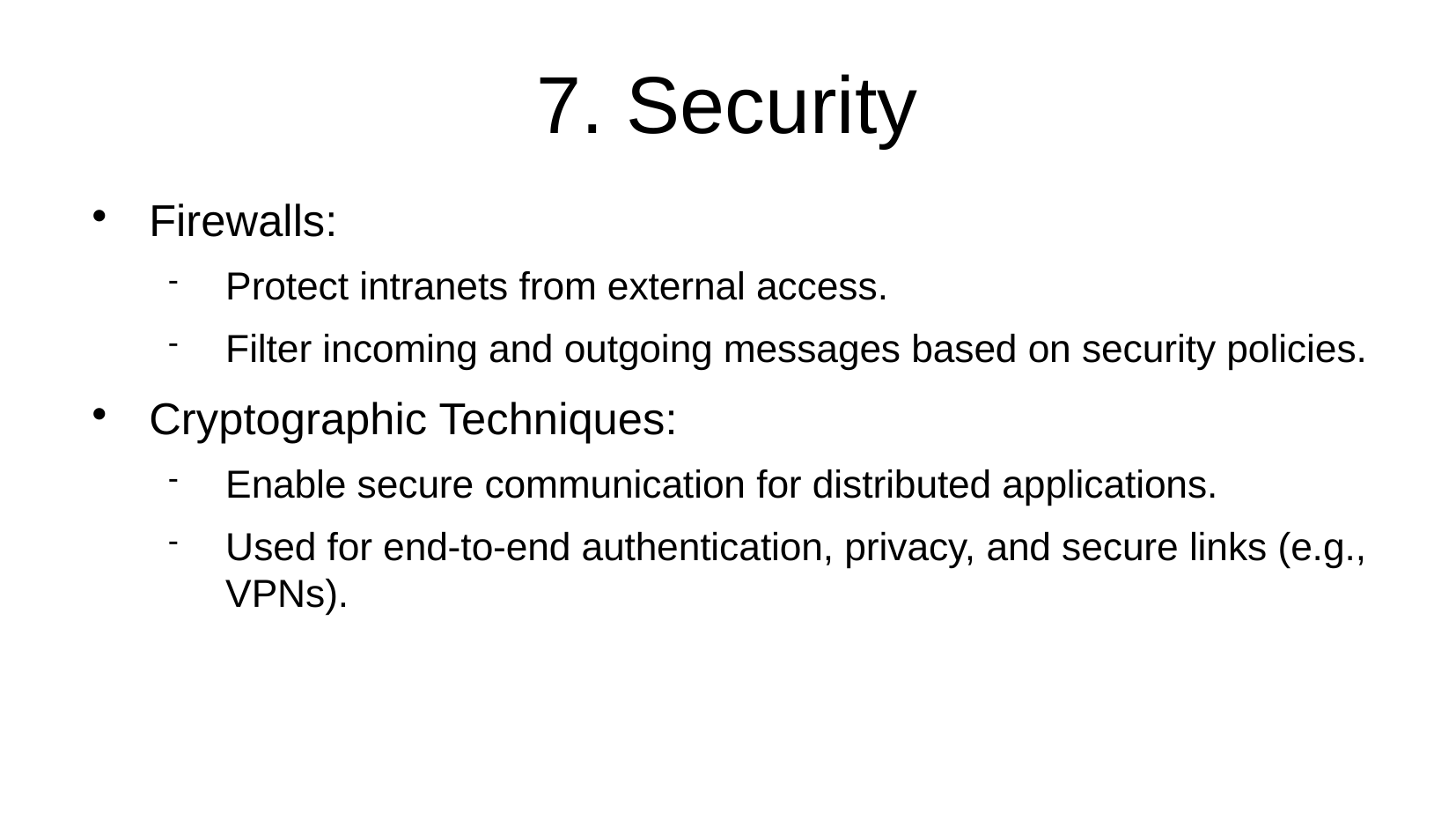

7. Security
Firewalls:
Protect intranets from external access.
Filter incoming and outgoing messages based on security policies.
Cryptographic Techniques:
Enable secure communication for distributed applications.
Used for end-to-end authentication, privacy, and secure links (e.g., VPNs).